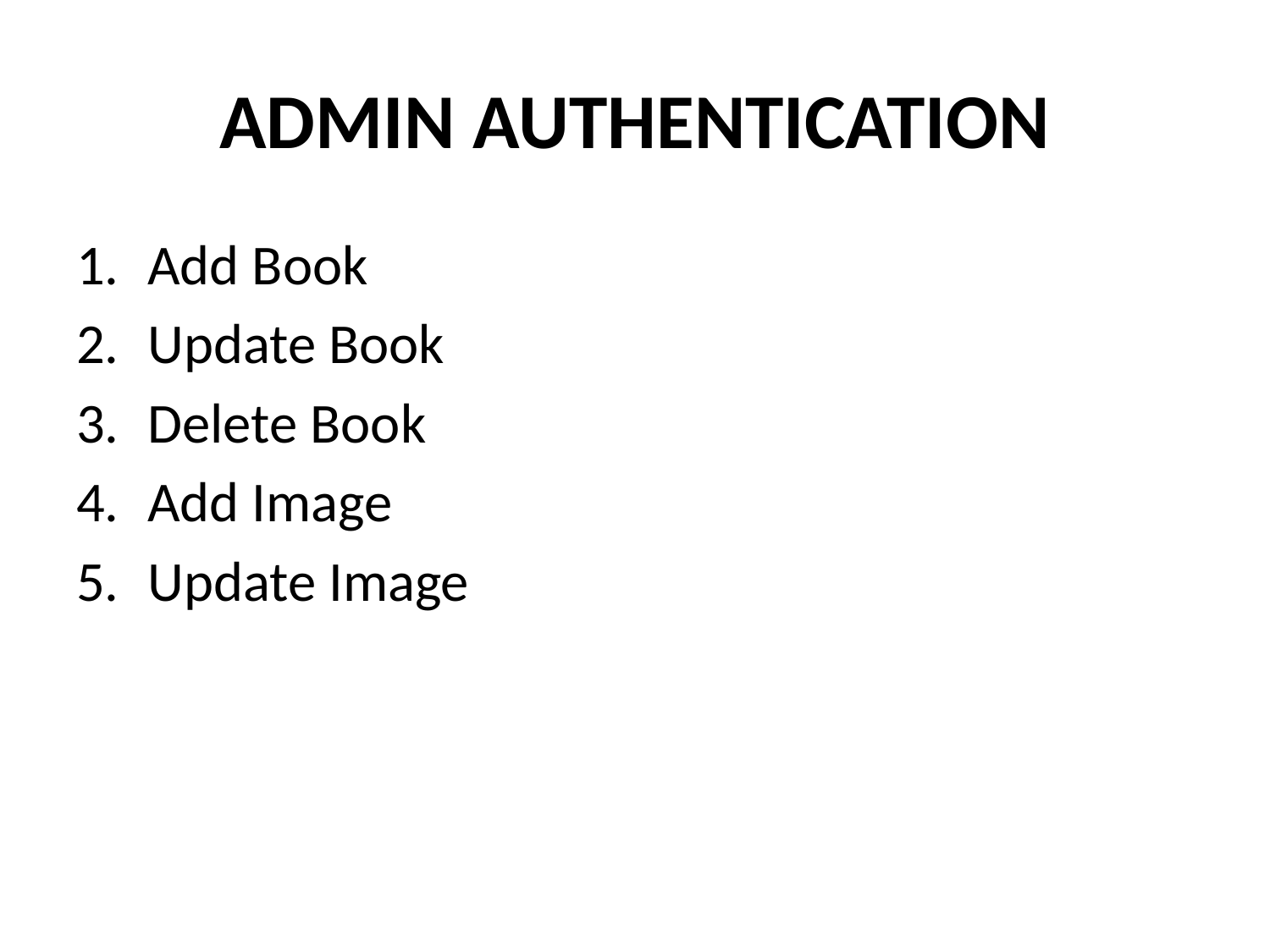

# ADMIN AUTHENTICATION
Add Book
Update Book
Delete Book
Add Image
Update Image